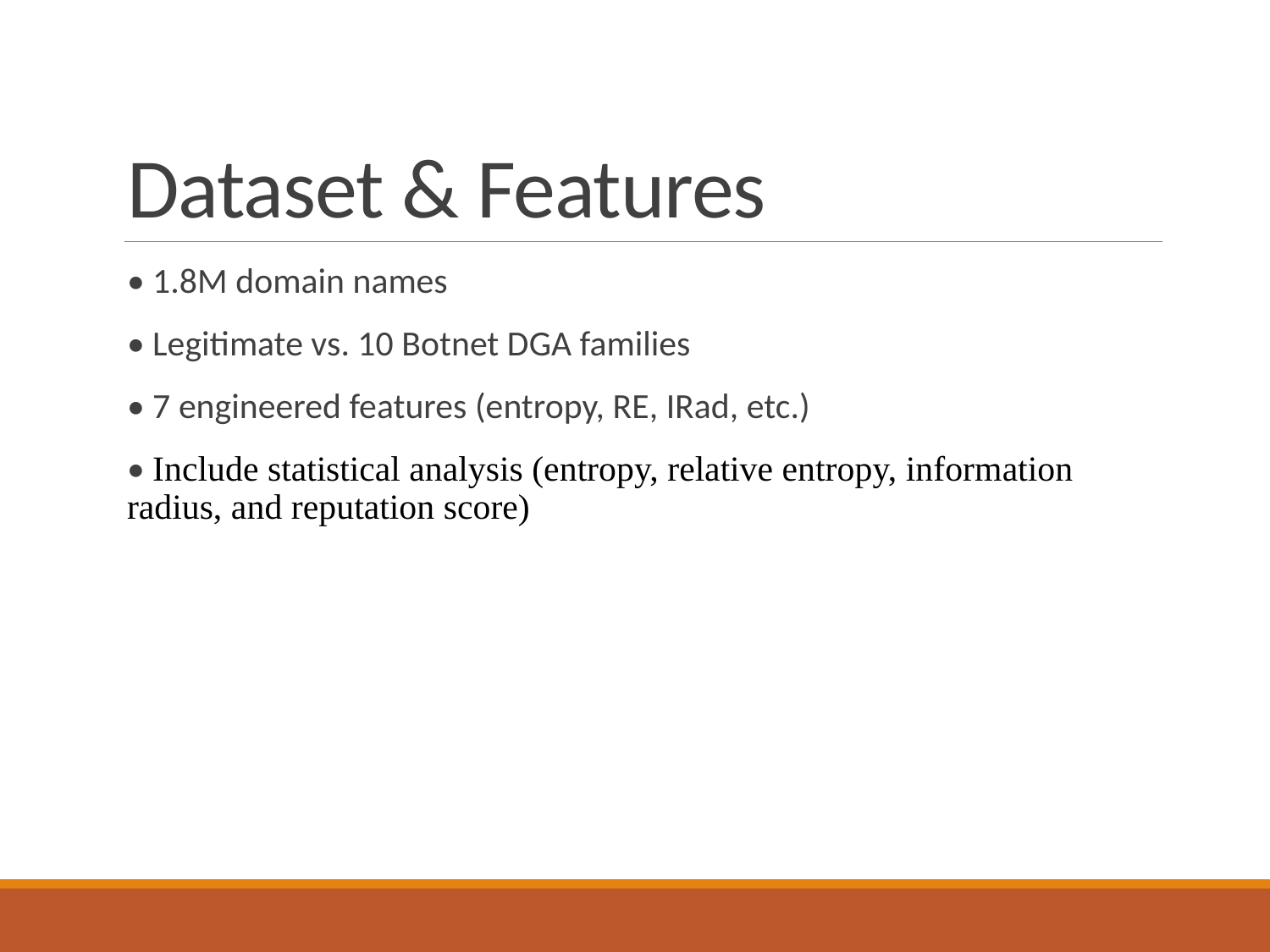

# Dataset & Features
• 1.8M domain names
• Legitimate vs. 10 Botnet DGA families
• 7 engineered features (entropy, RE, IRad, etc.)
• Include statistical analysis (entropy, relative entropy, information radius, and reputation score)